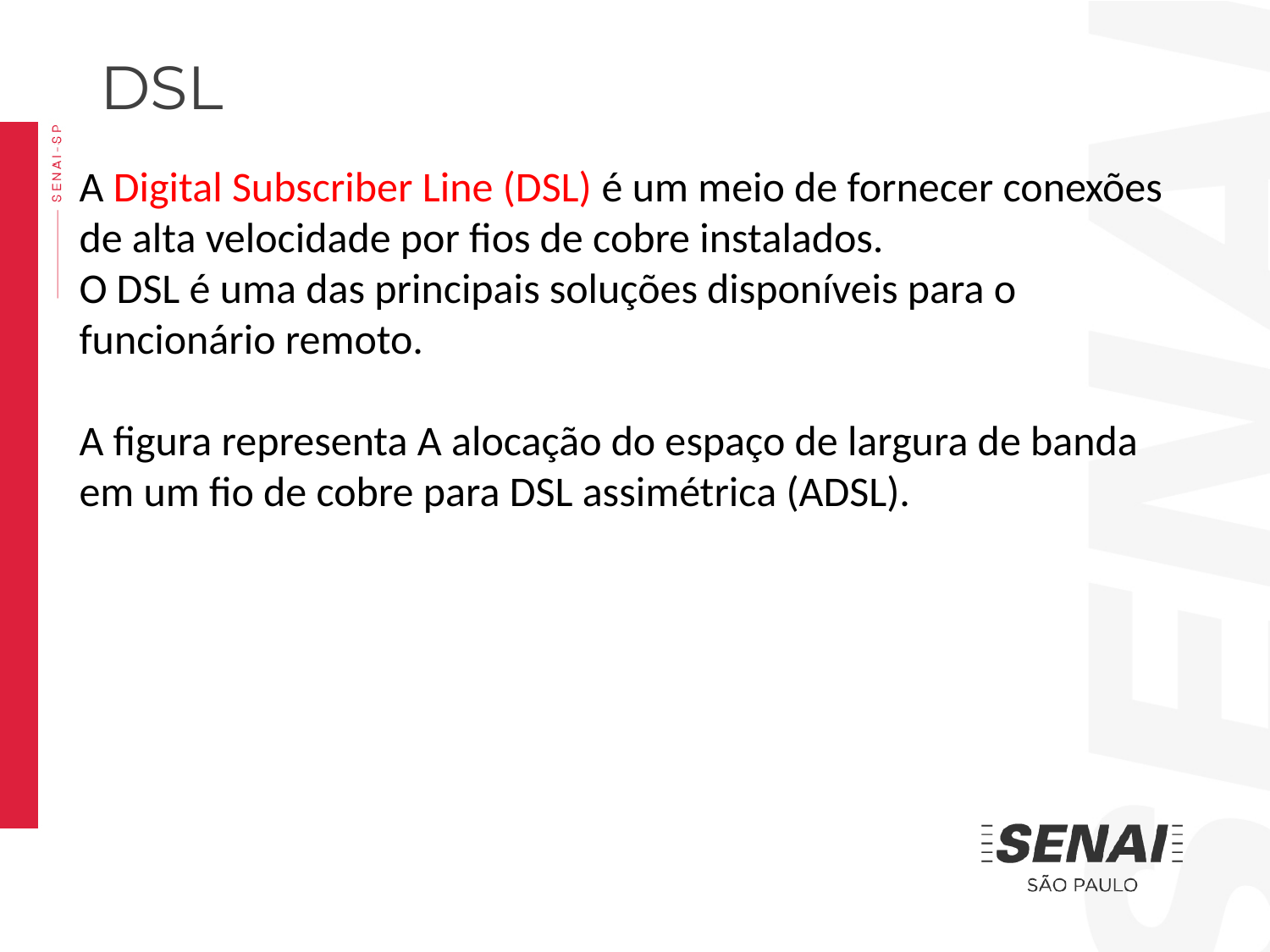

DSL
A Digital Subscriber Line (DSL) é um meio de fornecer conexões de alta velocidade por fios de cobre instalados.
O DSL é uma das principais soluções disponíveis para o funcionário remoto.

A figura representa A alocação do espaço de largura de banda em um fio de cobre para DSL assimétrica (ADSL).